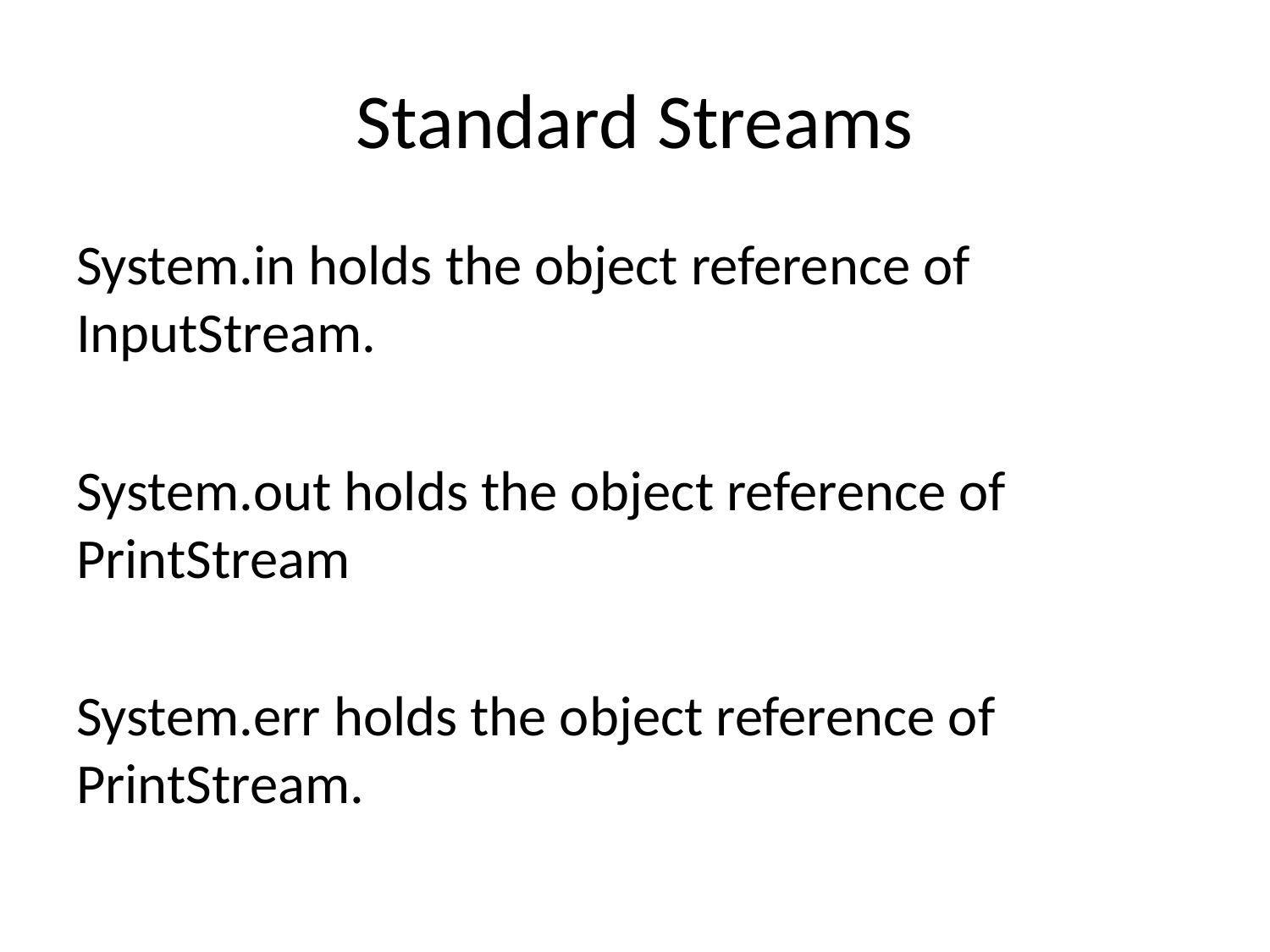

# Standard Streams
System.in holds the object reference of InputStream.

System.out holds the object reference of PrintStream

System.err holds the object reference of PrintStream.